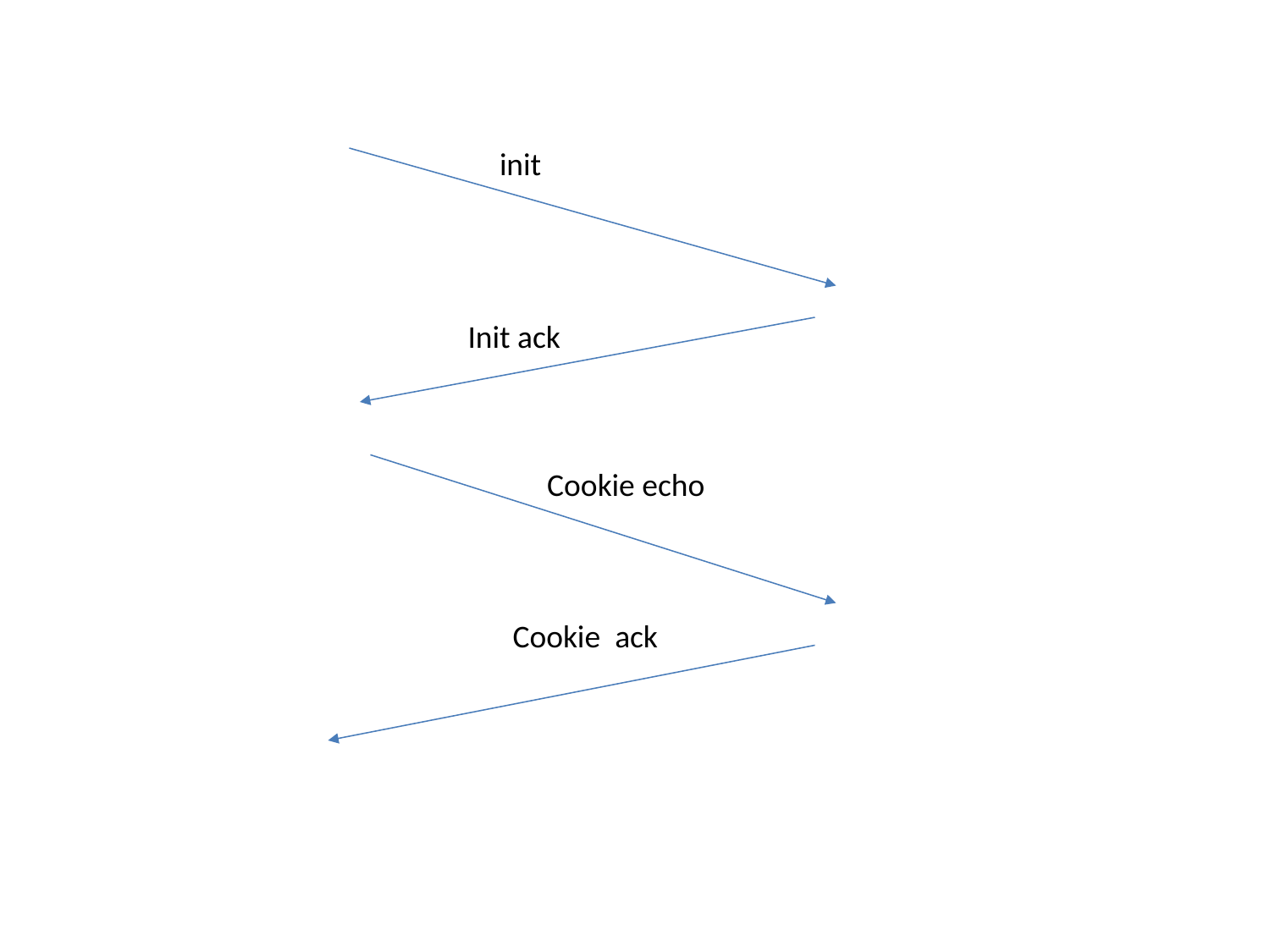

init
Init ack
Cookie echo
Cookie  ack